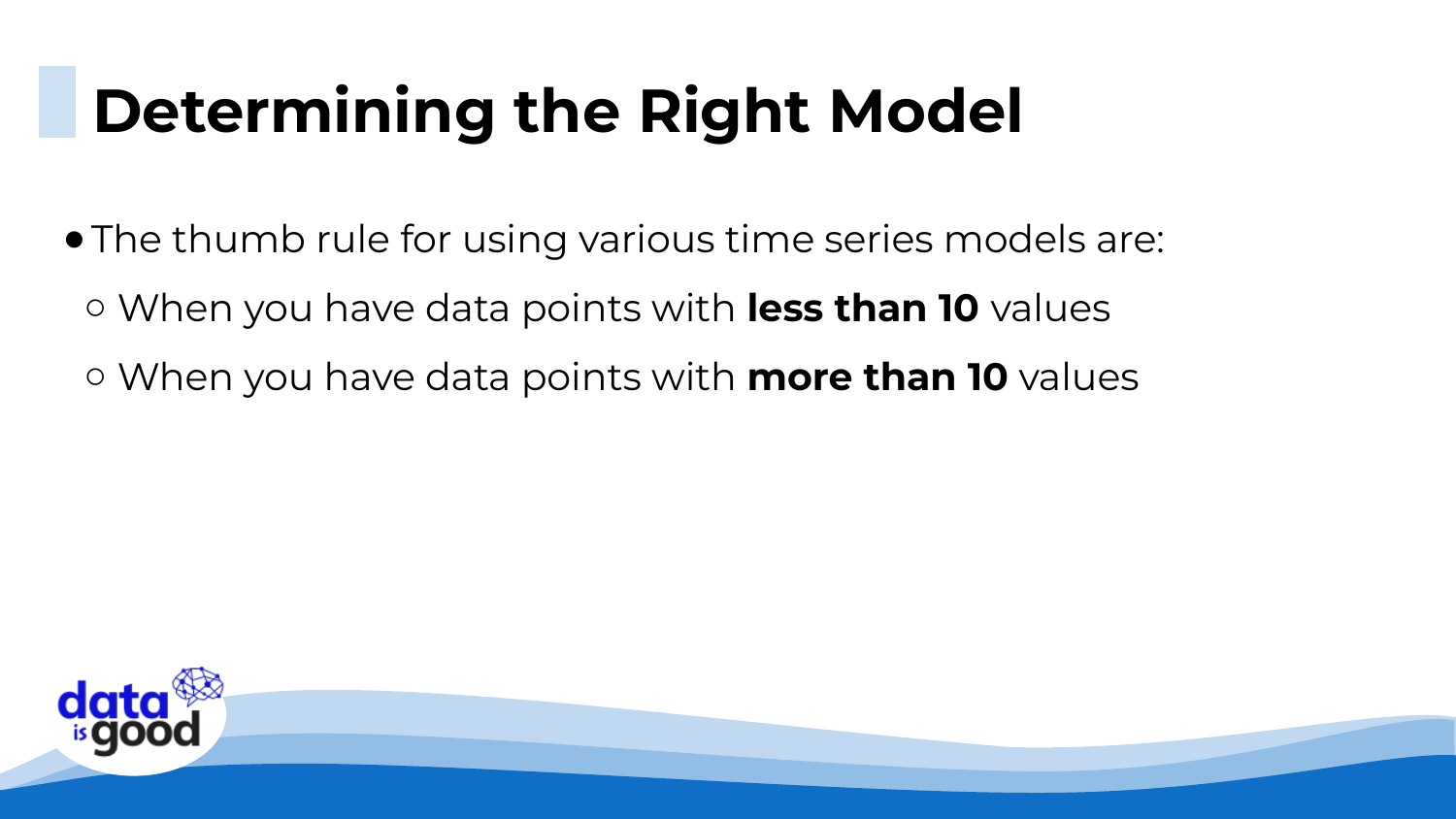

Determining the Right Model
The thumb rule for using various time series models are:
When you have data points with less than 10 values
When you have data points with more than 10 values